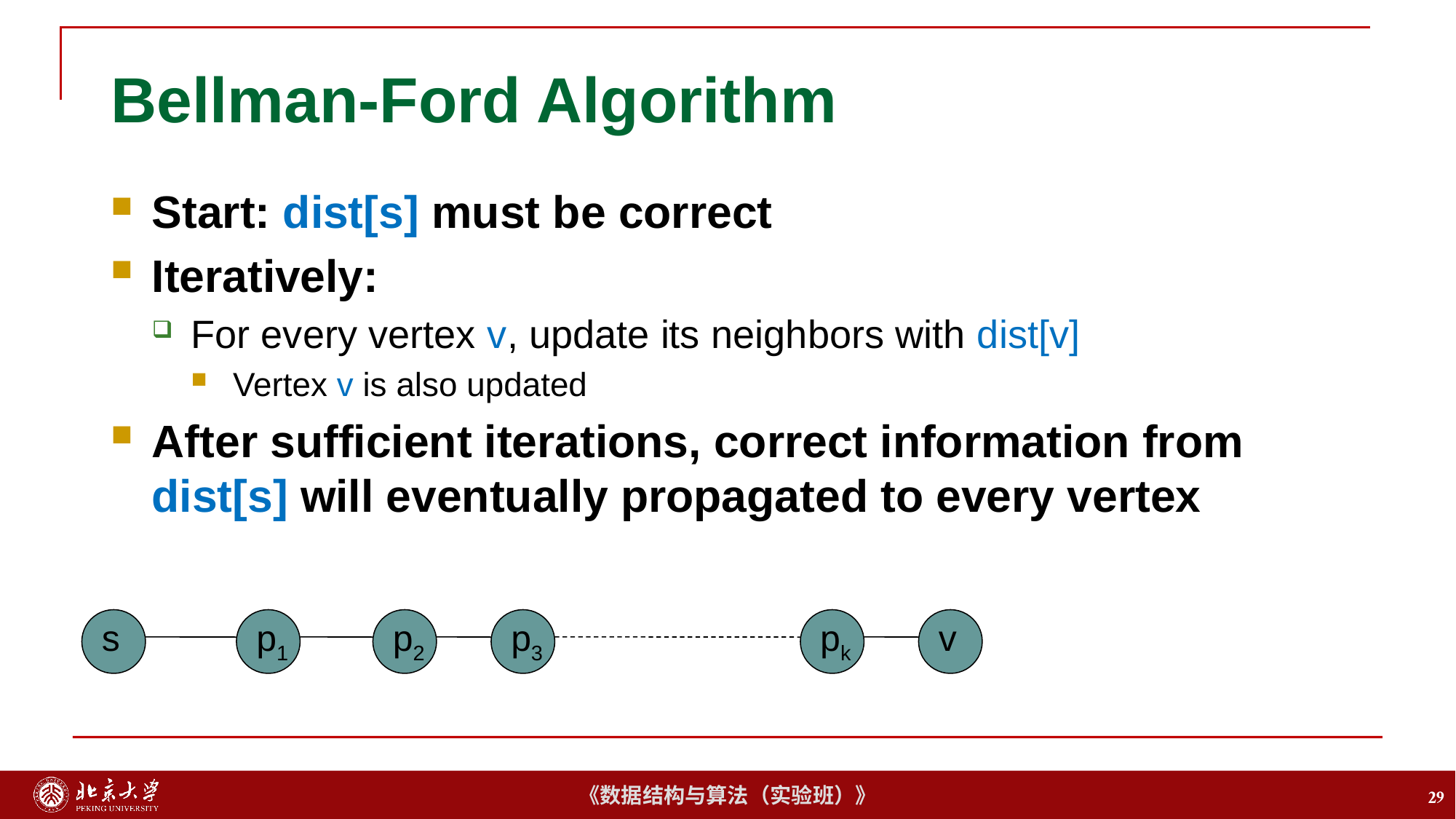

Bellman-Ford Algorithm
Start: dist[s] must be correct
Iteratively:
For every vertex v, update its neighbors with dist[v]
Vertex v is also updated
After sufficient iterations, correct information from dist[s] will eventually propagated to every vertex

s

p1

p2

p3

pk

v

29